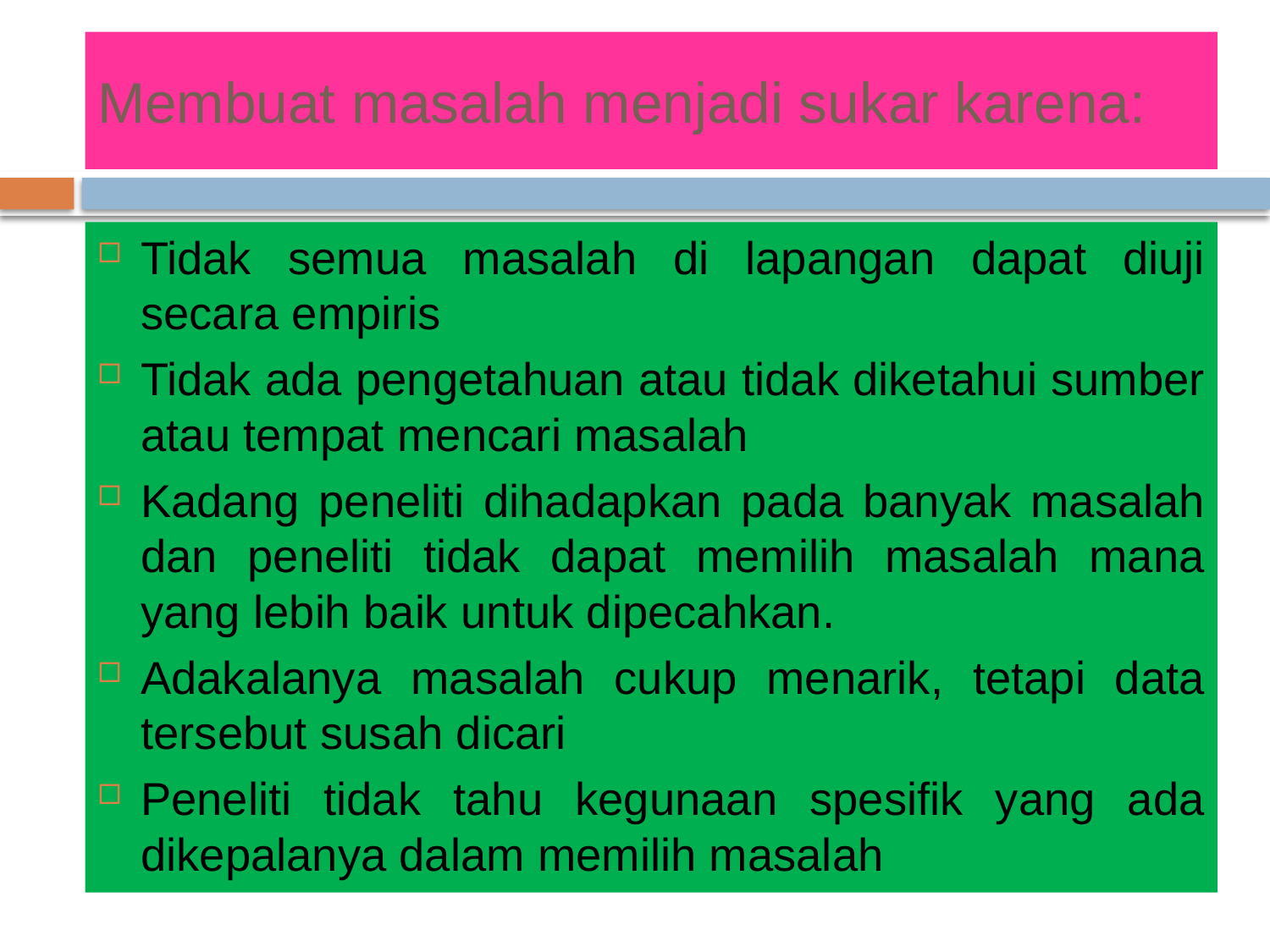

# Membuat masalah menjadi sukar karena:
Tidak semua masalah di lapangan dapat diuji secara empiris
Tidak ada pengetahuan atau tidak diketahui sumber atau tempat mencari masalah
Kadang peneliti dihadapkan pada banyak masalah dan peneliti tidak dapat memilih masalah mana yang lebih baik untuk dipecahkan.
Adakalanya masalah cukup menarik, tetapi data tersebut susah dicari
Peneliti tidak tahu kegunaan spesifik yang ada dikepalanya dalam memilih masalah